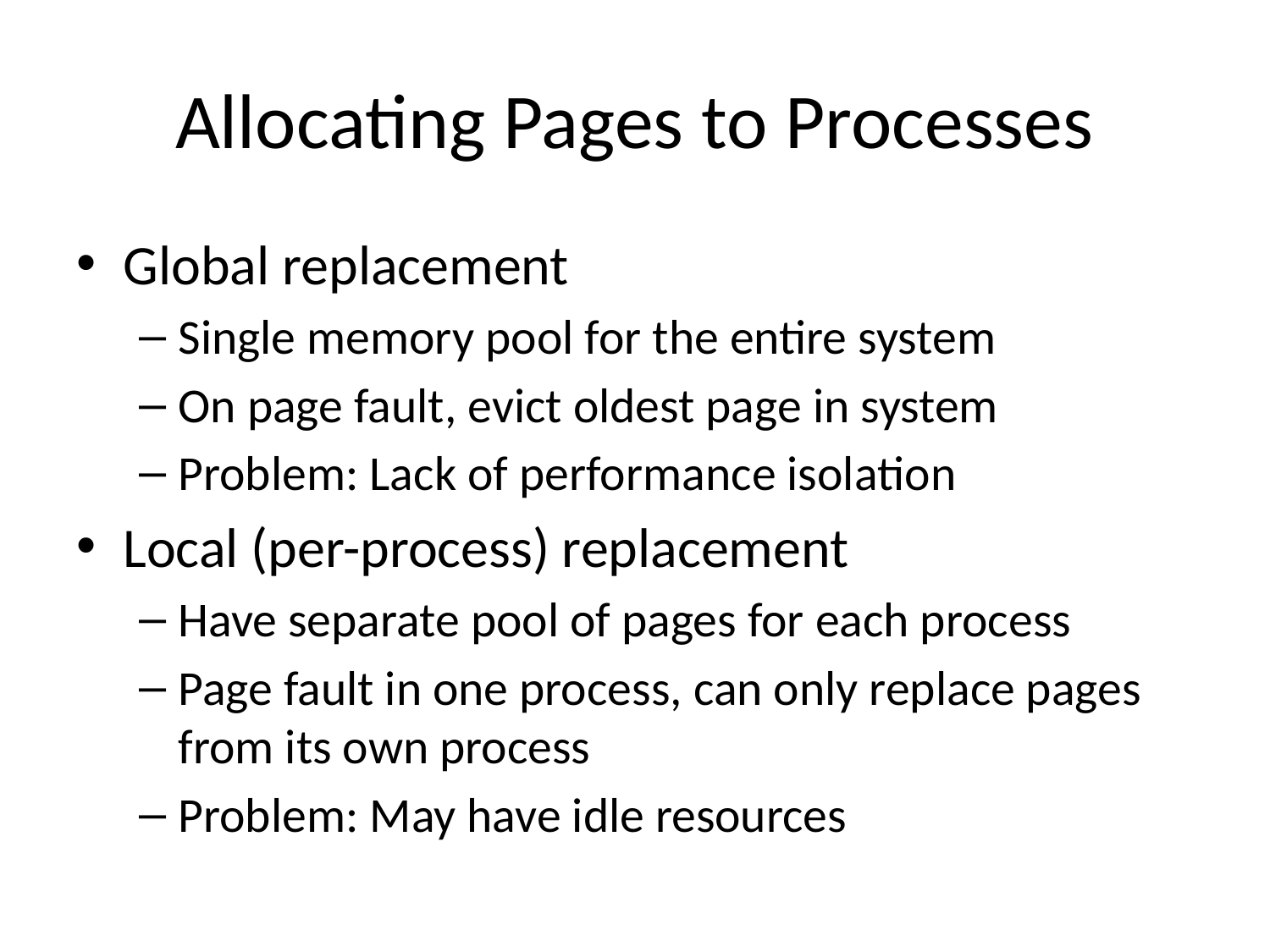

# Allocating Pages to Processes
Global replacement
Single memory pool for the entire system
On page fault, evict oldest page in system
Problem: Lack of performance isolation
Local (per-process) replacement
Have separate pool of pages for each process
Page fault in one process, can only replace pages from its own process
Problem: May have idle resources